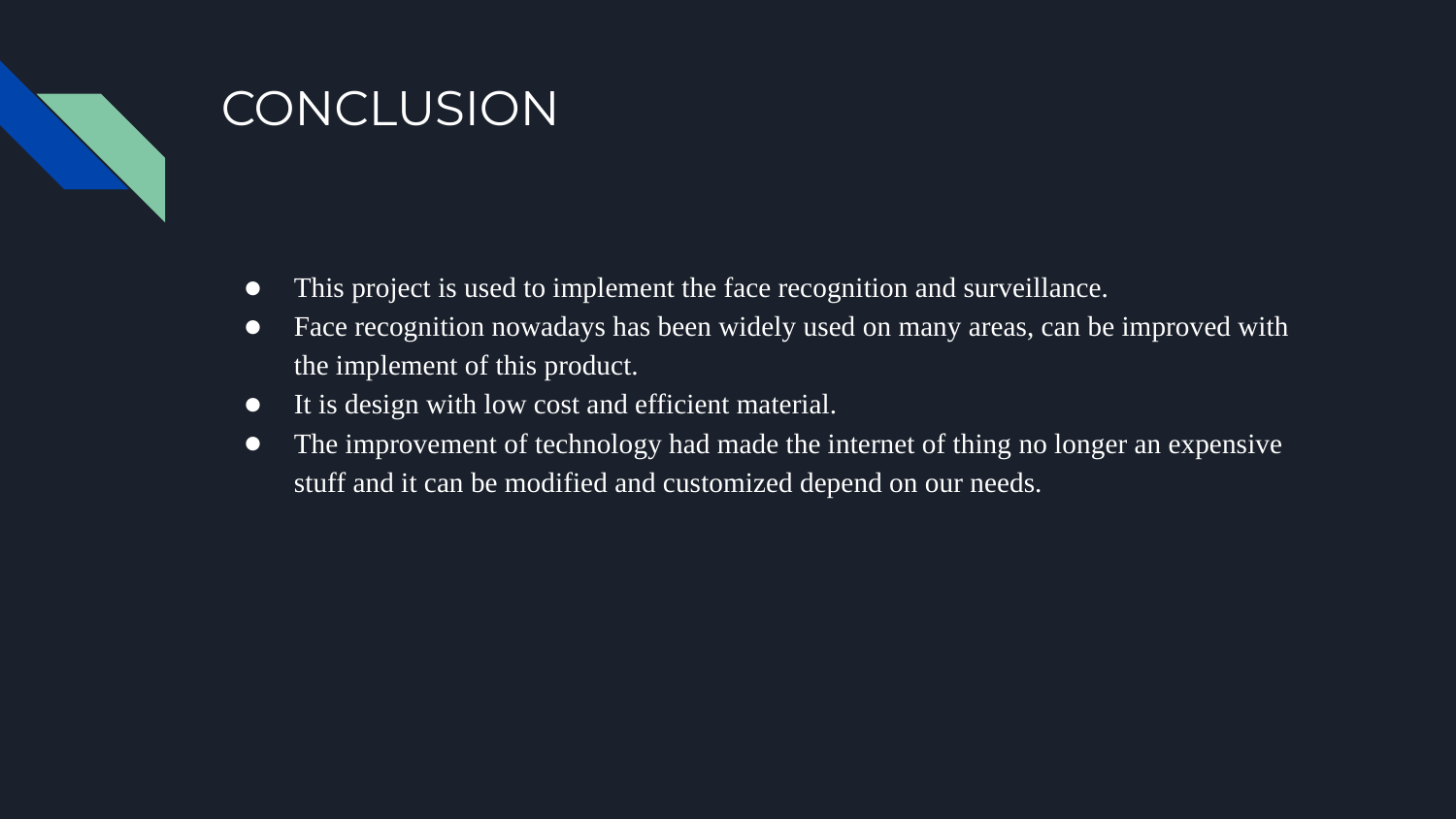

# CONCLUSION
This project is used to implement the face recognition and surveillance.
Face recognition nowadays has been widely used on many areas, can be improved with the implement of this product.
It is design with low cost and efficient material.
The improvement of technology had made the internet of thing no longer an expensive stuff and it can be modified and customized depend on our needs.